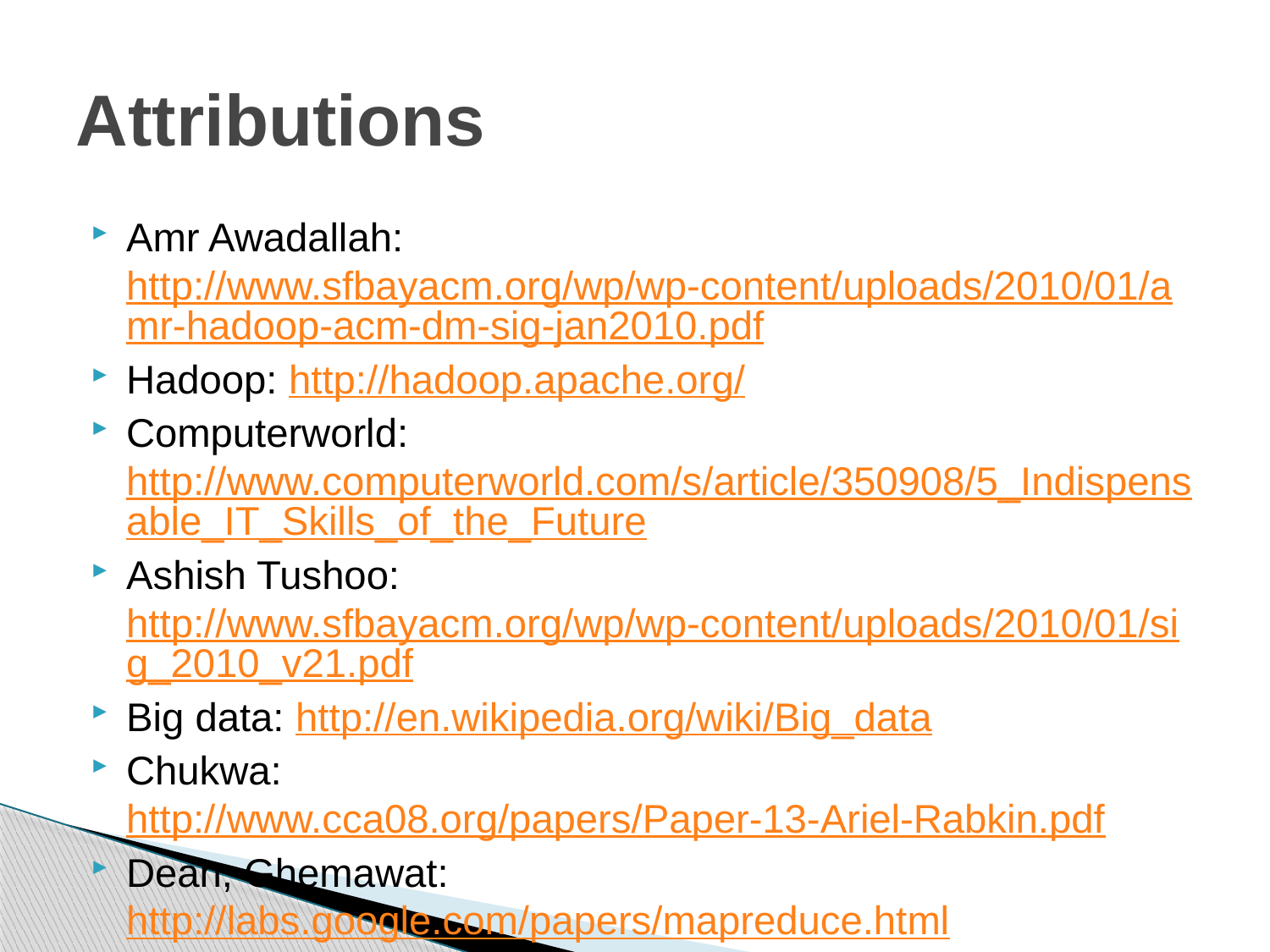

# Attributions
Amr Awadallah: http://www.sfbayacm.org/wp/wp-content/uploads/2010/01/amr-hadoop-acm-dm-sig-jan2010.pdf
Hadoop: http://hadoop.apache.org/
Computerworld: http://www.computerworld.com/s/article/350908/5_Indispensable_IT_Skills_of_the_Future
Ashish Tushoo: http://www.sfbayacm.org/wp/wp-content/uploads/2010/01/sig_2010_v21.pdf
Big data: http://en.wikipedia.org/wiki/Big_data
Chukwa: http://www.cca08.org/papers/Paper-13-Ariel-Rabkin.pdf
Dean, Ghemawat: http://labs.google.com/papers/mapreduce.html